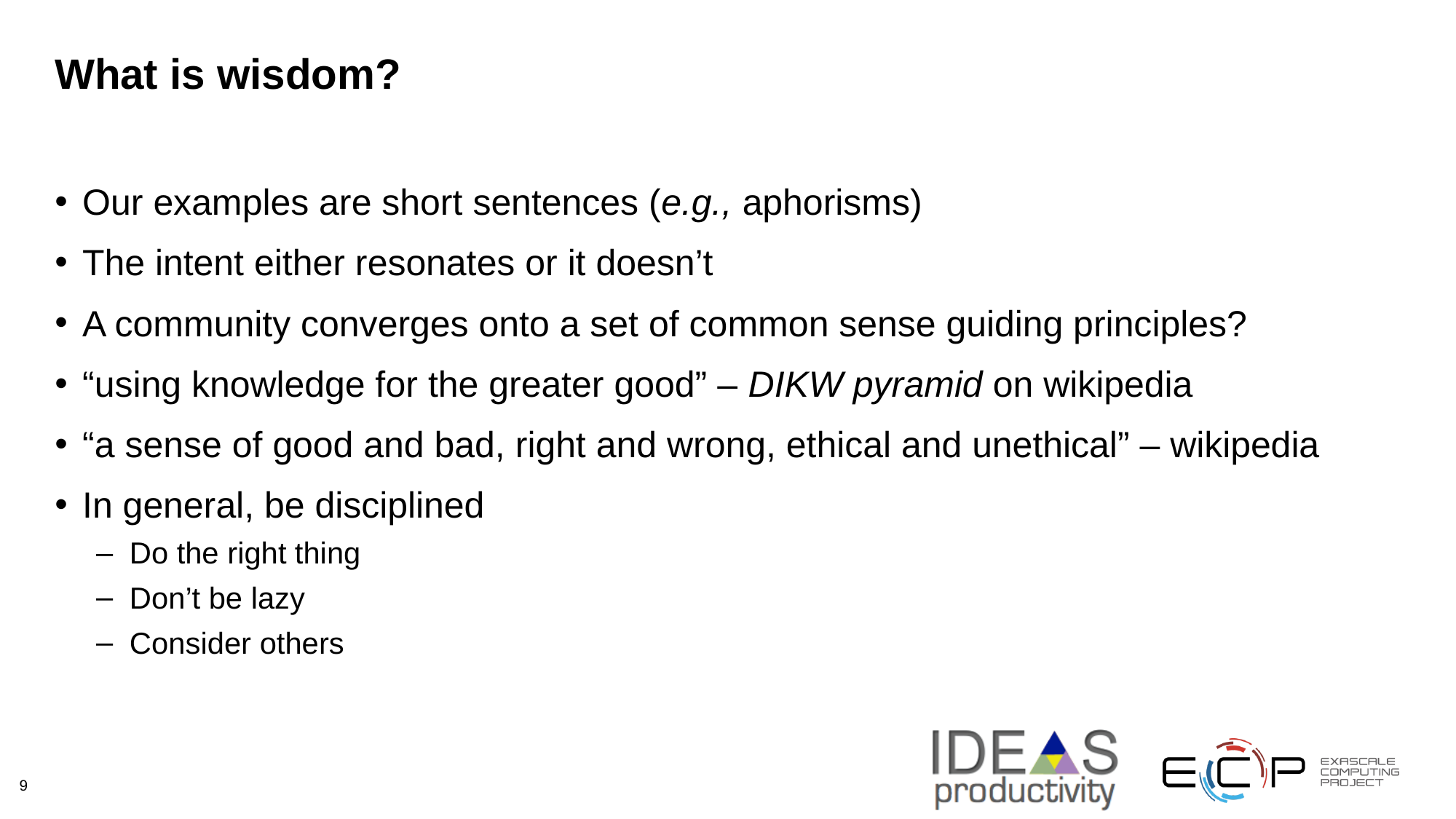

# What is wisdom?
Our examples are short sentences (e.g., aphorisms)
The intent either resonates or it doesn’t
A community converges onto a set of common sense guiding principles?
“using knowledge for the greater good” – DIKW pyramid on wikipedia
“a sense of good and bad, right and wrong, ethical and unethical” – wikipedia
In general, be disciplined
Do the right thing
Don’t be lazy
Consider others